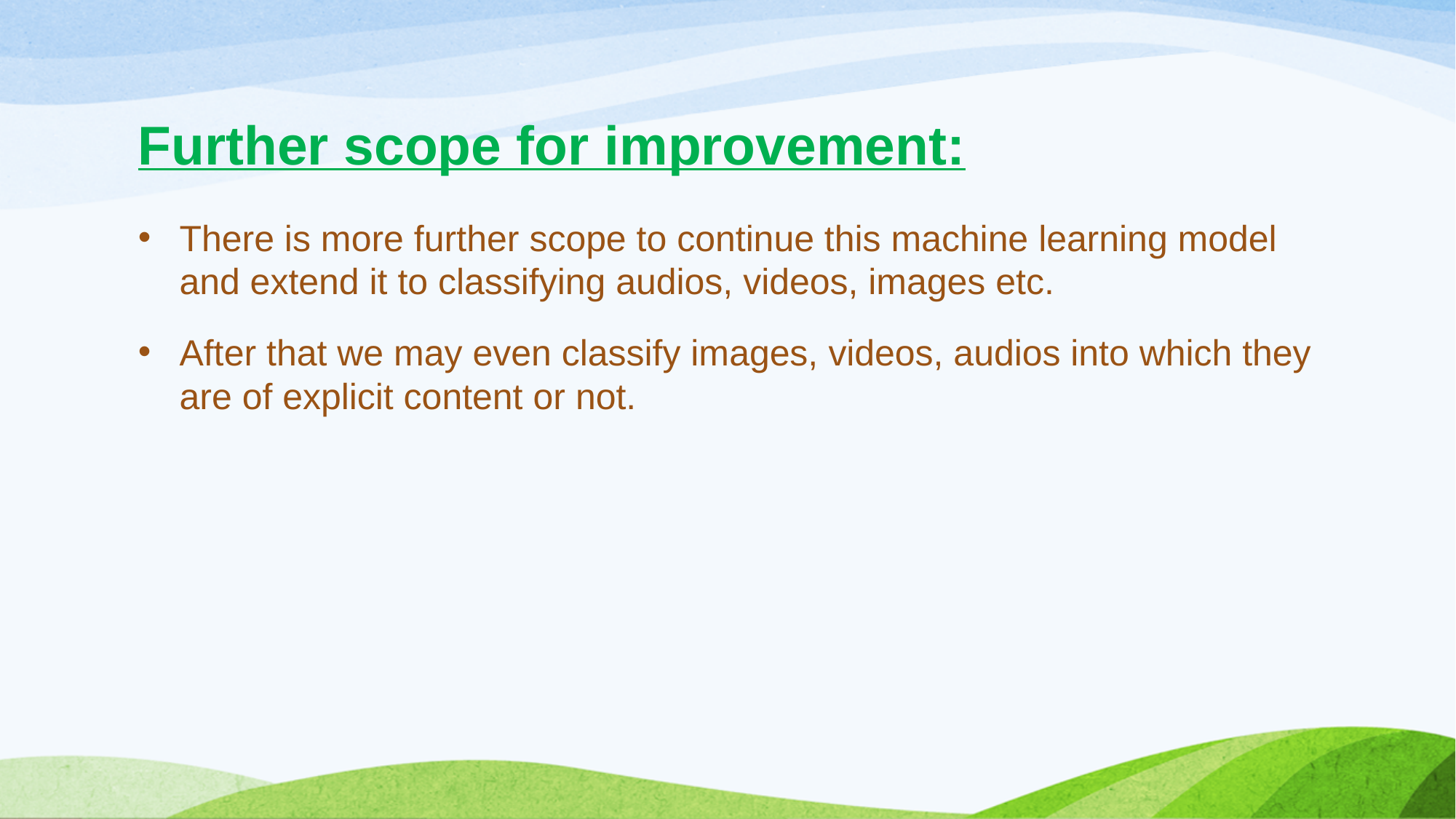

# Further scope for improvement:
There is more further scope to continue this machine learning model and extend it to classifying audios, videos, images etc.
After that we may even classify images, videos, audios into which they are of explicit content or not.